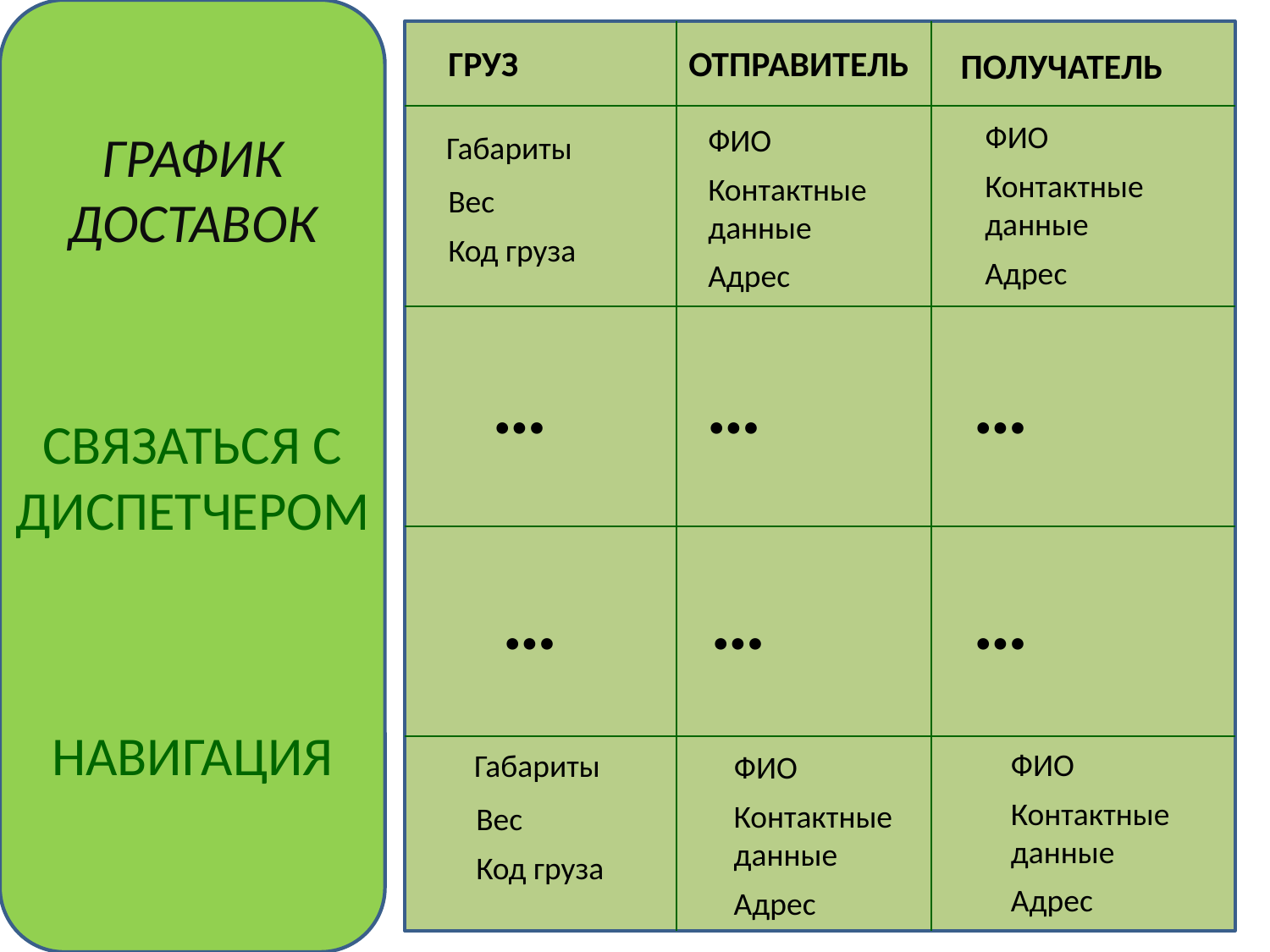

ГРУЗ
ОТПРАВИТЕЛЬ
ПОЛУЧАТЕЛЬ
ФИО
ФИО
ГРАФИК ДОСТАВОК
Габариты
Контактные данные
Контактные данные
Вес
Код груза
Адрес
Адрес
…
…
…
СВЯЗАТЬСЯ С ДИСПЕТЧЕРОМ
…
…
…
НАВИГАЦИЯ
ФИО
Габариты
ФИО
Контактные данные
Контактные данные
Вес
Код груза
Адрес
Адрес